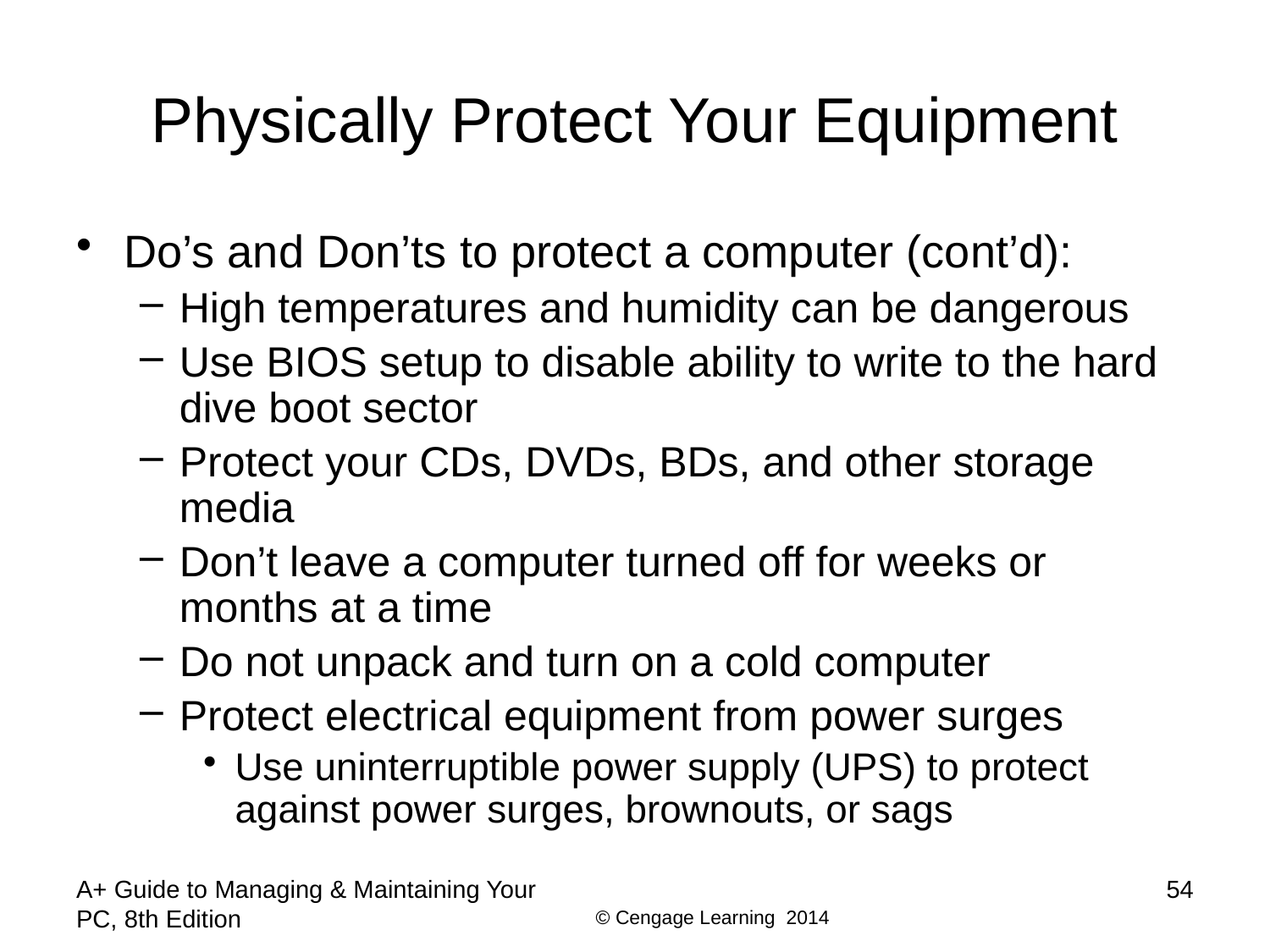

# Physically Protect Your Equipment
Do’s and Don’ts to protect a computer (cont’d):
High temperatures and humidity can be dangerous
Use BIOS setup to disable ability to write to the hard dive boot sector
Protect your CDs, DVDs, BDs, and other storage media
Don’t leave a computer turned off for weeks or months at a time
Do not unpack and turn on a cold computer
Protect electrical equipment from power surges
Use uninterruptible power supply (UPS) to protect against power surges, brownouts, or sags

A+ Guide to Managing & Maintaining Your PC, 8th Edition
54